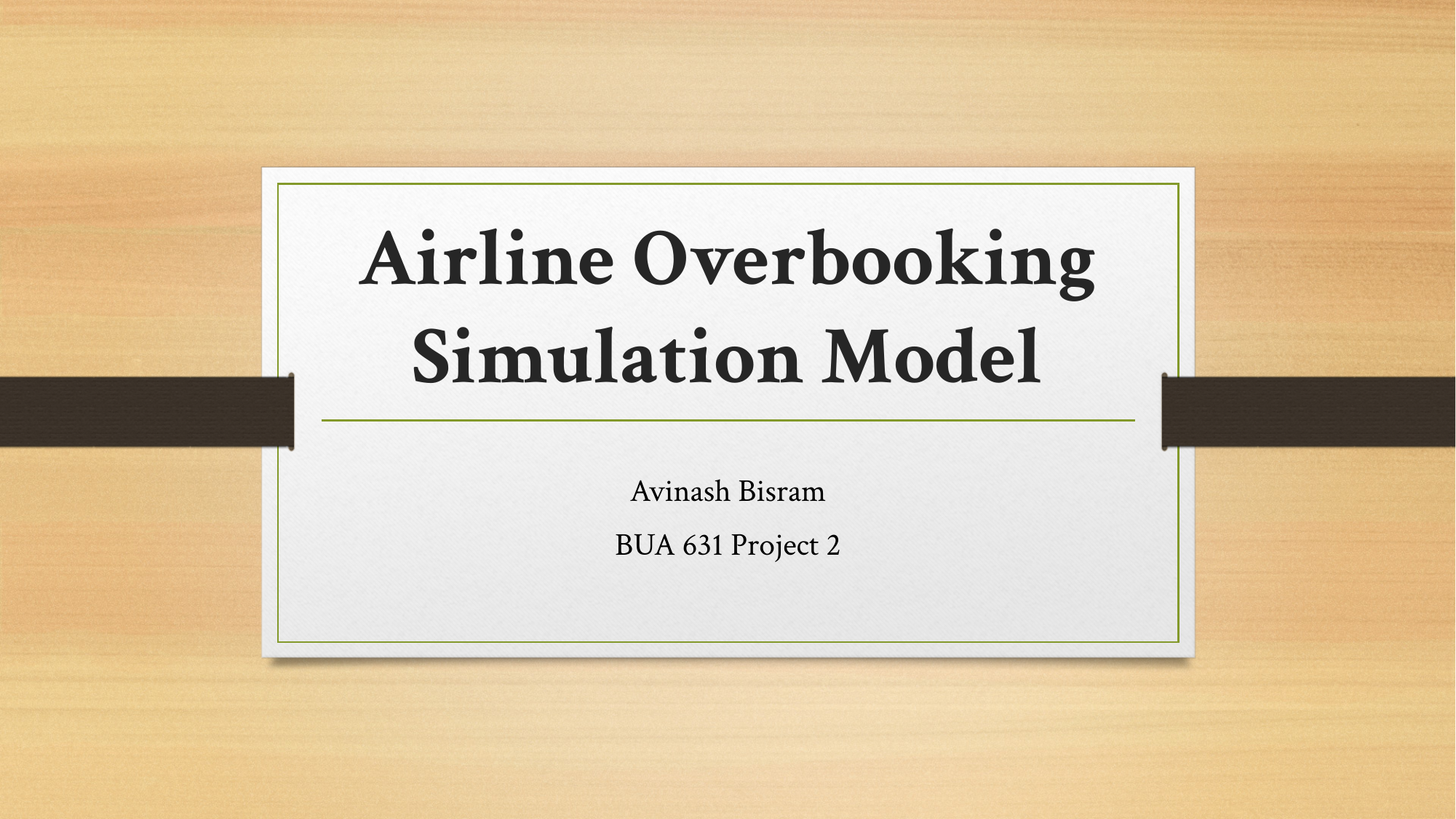

# Airline Overbooking Simulation Model
Avinash Bisram
BUA 631 Project 2